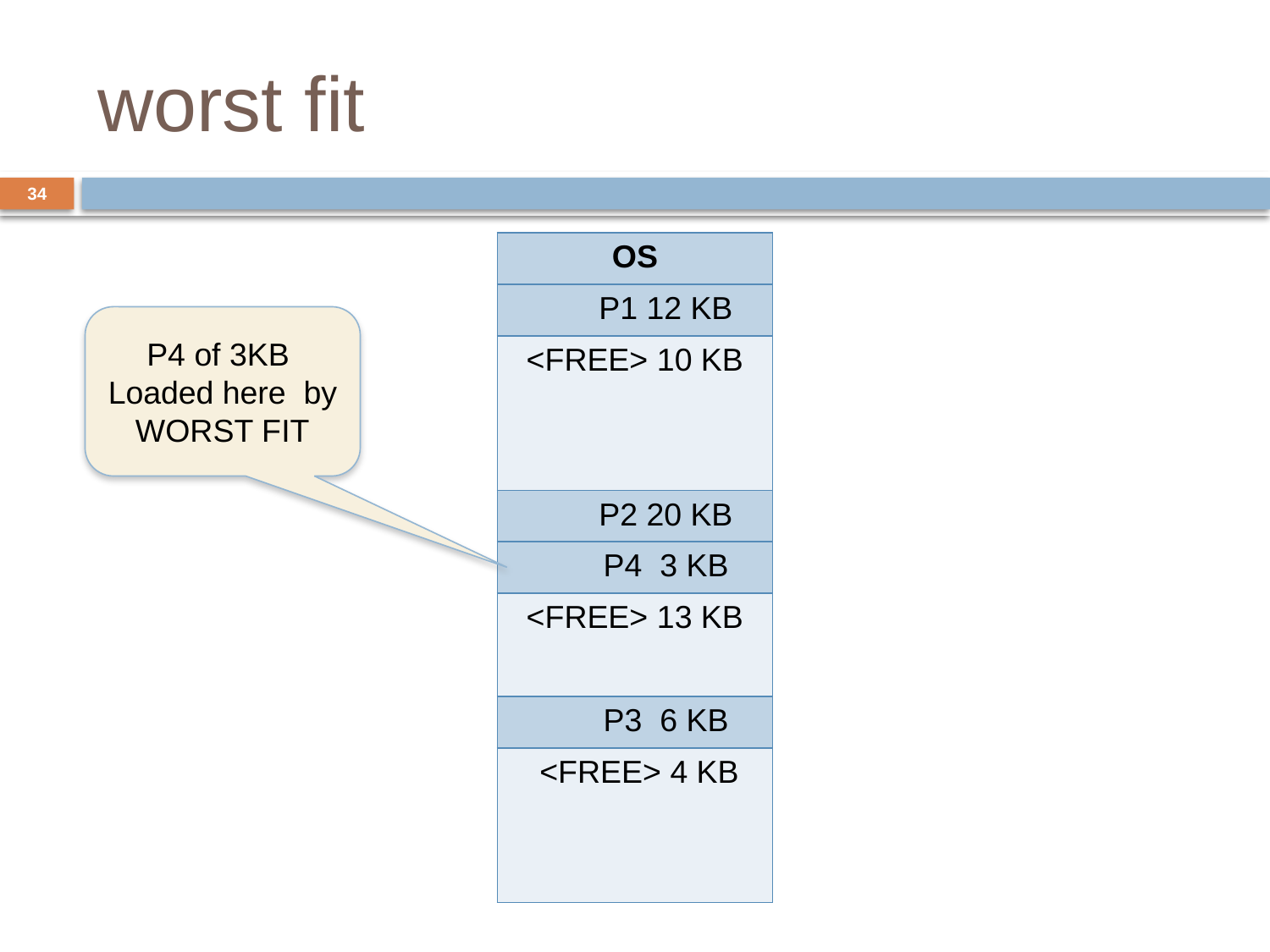

# worst fit
34
| OS |
| --- |
| P1 12 KB |
| <FREE> 10 KB |
|  |
|  |
| P2 20 KB |
| P4 3 KB |
| <FREE> 13 KB |
|  |
| P3 6 KB |
| <FREE> 4 KB |
|  |
|  |
P4 of 3KB
Loaded here  by
WORST FIT